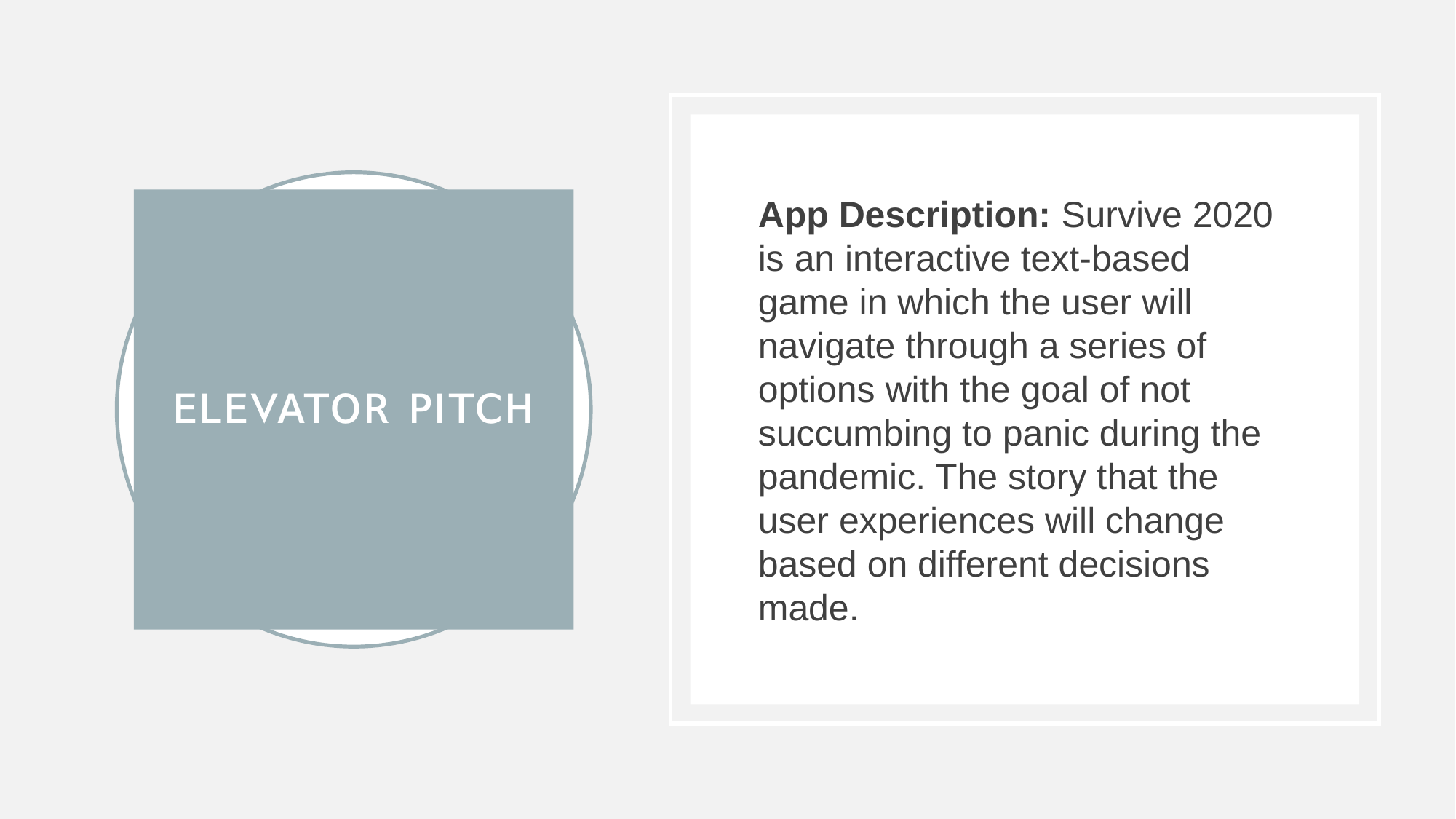

App Description: Survive 2020 is an interactive text-based game in which the user will navigate through a series of options with the goal of not succumbing to panic during the pandemic. The story that the user experiences will change based on different decisions made.
# Elevator Pitch